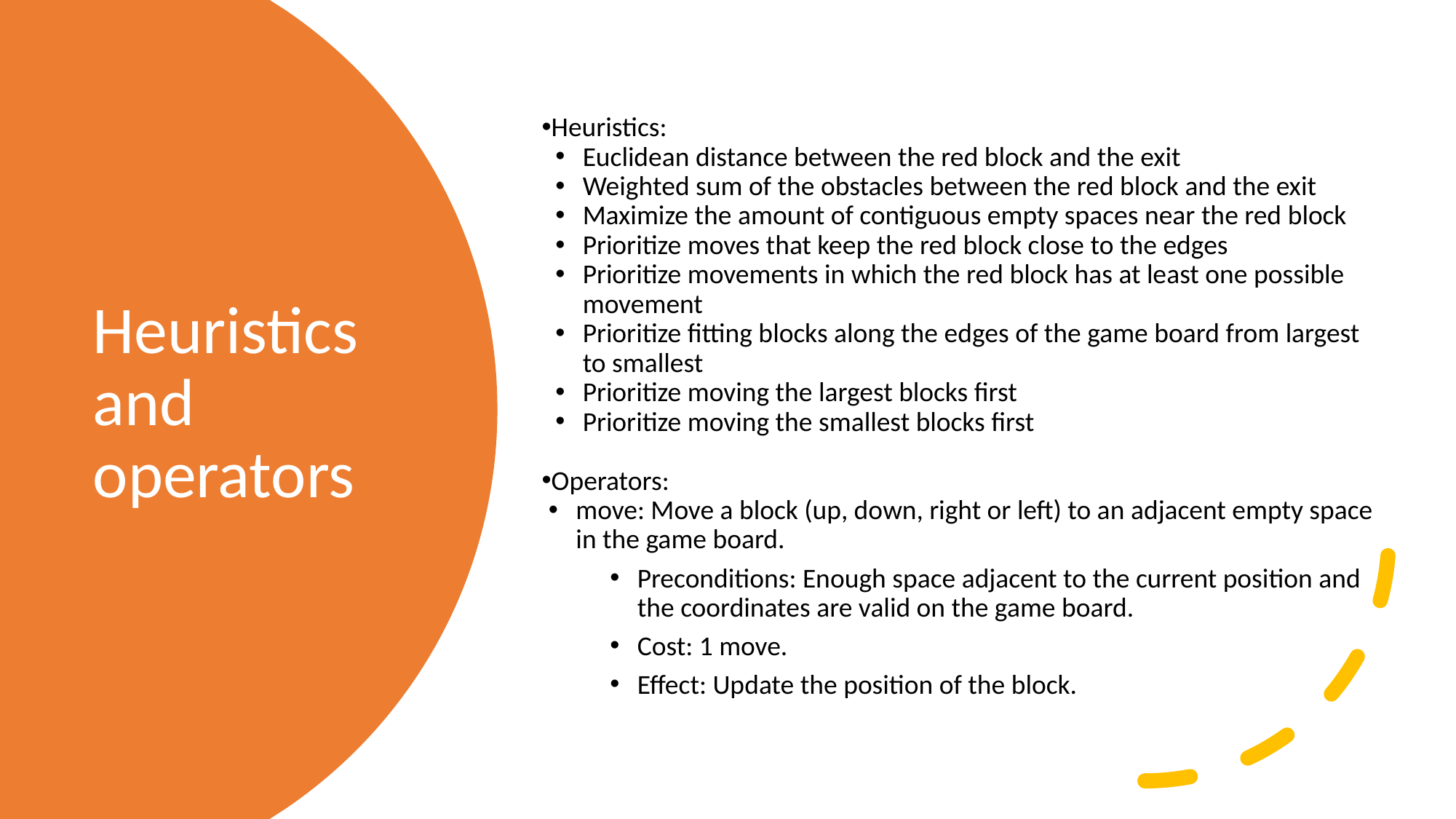

Heuristics:
Euclidean distance between the red block and the exit
Weighted sum of the obstacles between the red block and the exit
Maximize the amount of contiguous empty spaces near the red block
Prioritize moves that keep the red block close to the edges
Prioritize movements in which the red block has at least one possible movement
Prioritize fitting blocks along the edges of the game board from largest to smallest
Prioritize moving the largest blocks first
Prioritize moving the smallest blocks first

Operators:
move: Move a block (up, down, right or left) to an adjacent empty space in the game board.
Preconditions: Enough space adjacent to the current position and the coordinates are valid on the game board.
Cost: 1 move.
Effect: Update the position of the block.

# Heuristics and operators